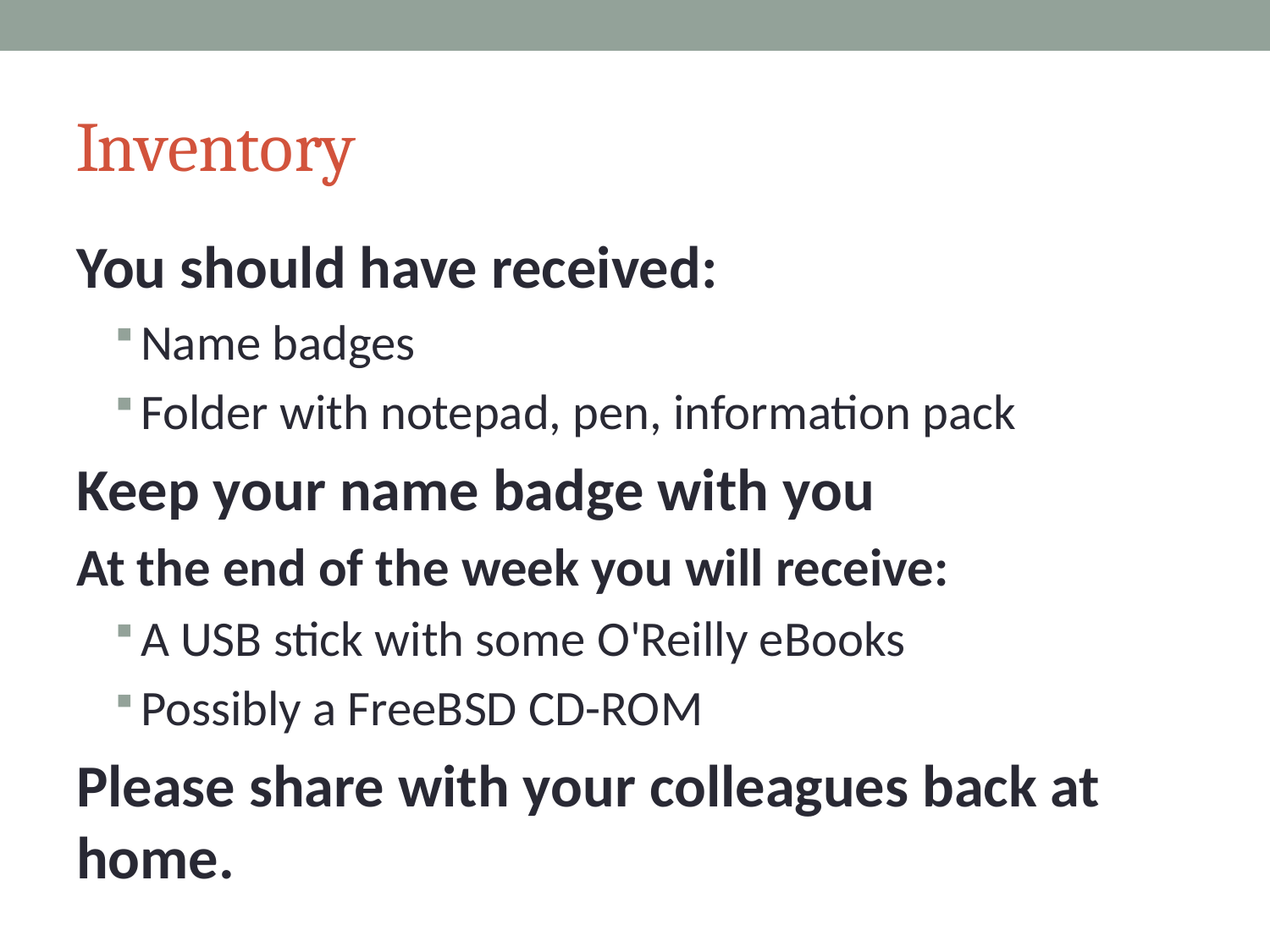

# Inventory
You should have received:
Name badges
Folder with notepad, pen, information pack
Keep your name badge with you
At the end of the week you will receive:
A USB stick with some O'Reilly eBooks
Possibly a FreeBSD CD-ROM
Please share with your colleagues back at home.